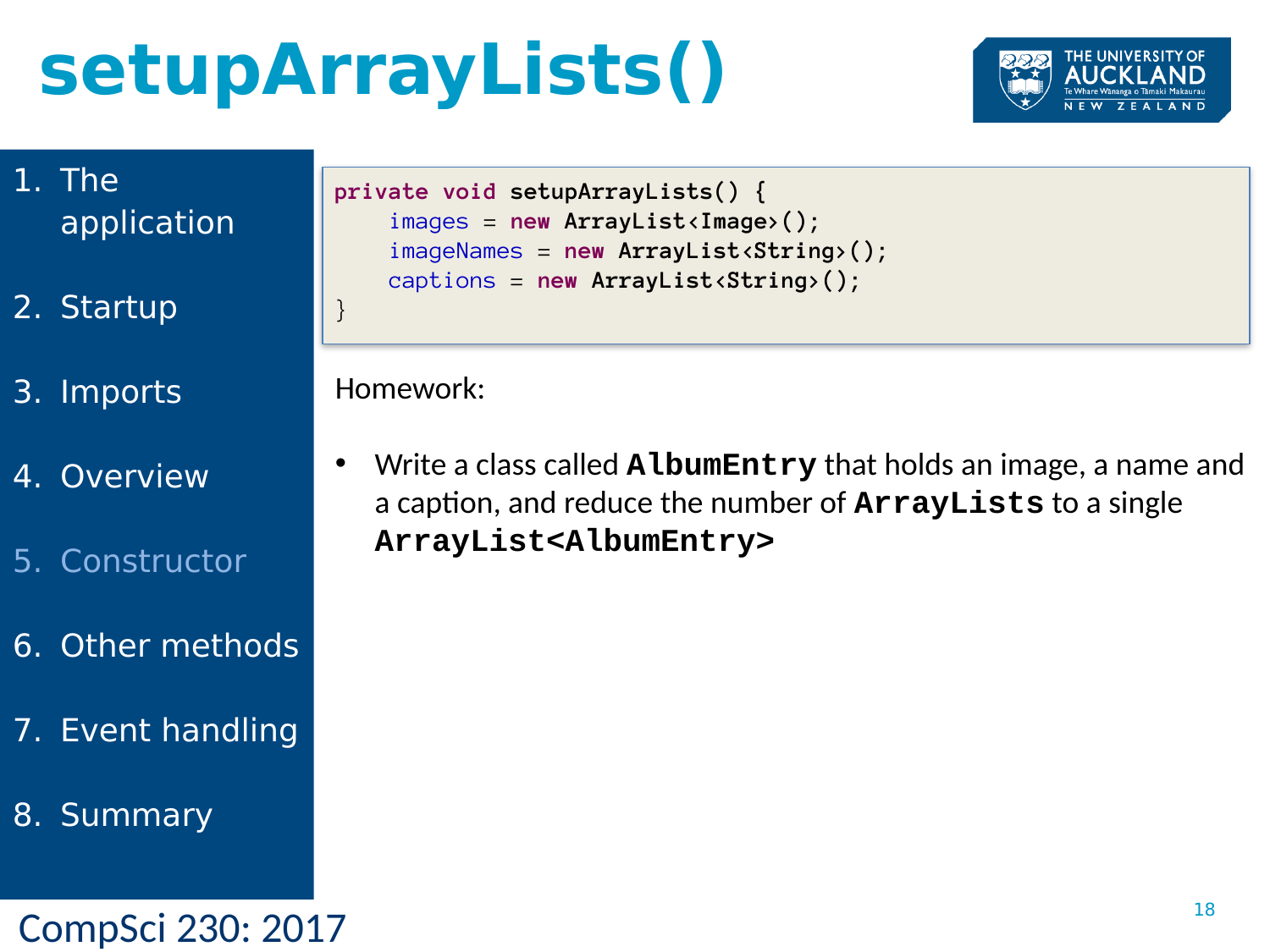

setupArrayLists()
The application
Startup

Imports

Overview

Constructor

Other methods

Event handling

Summary

private void setupArrayLists() {
    images = new ArrayList<Image>();
    imageNames = new ArrayList<String>();
    captions = new ArrayList<String>();
}

Homework:

Write a class called AlbumEntry that holds an image, a name and a caption, and reduce the number of ArrayLists to a single ArrayList<AlbumEntry>
18